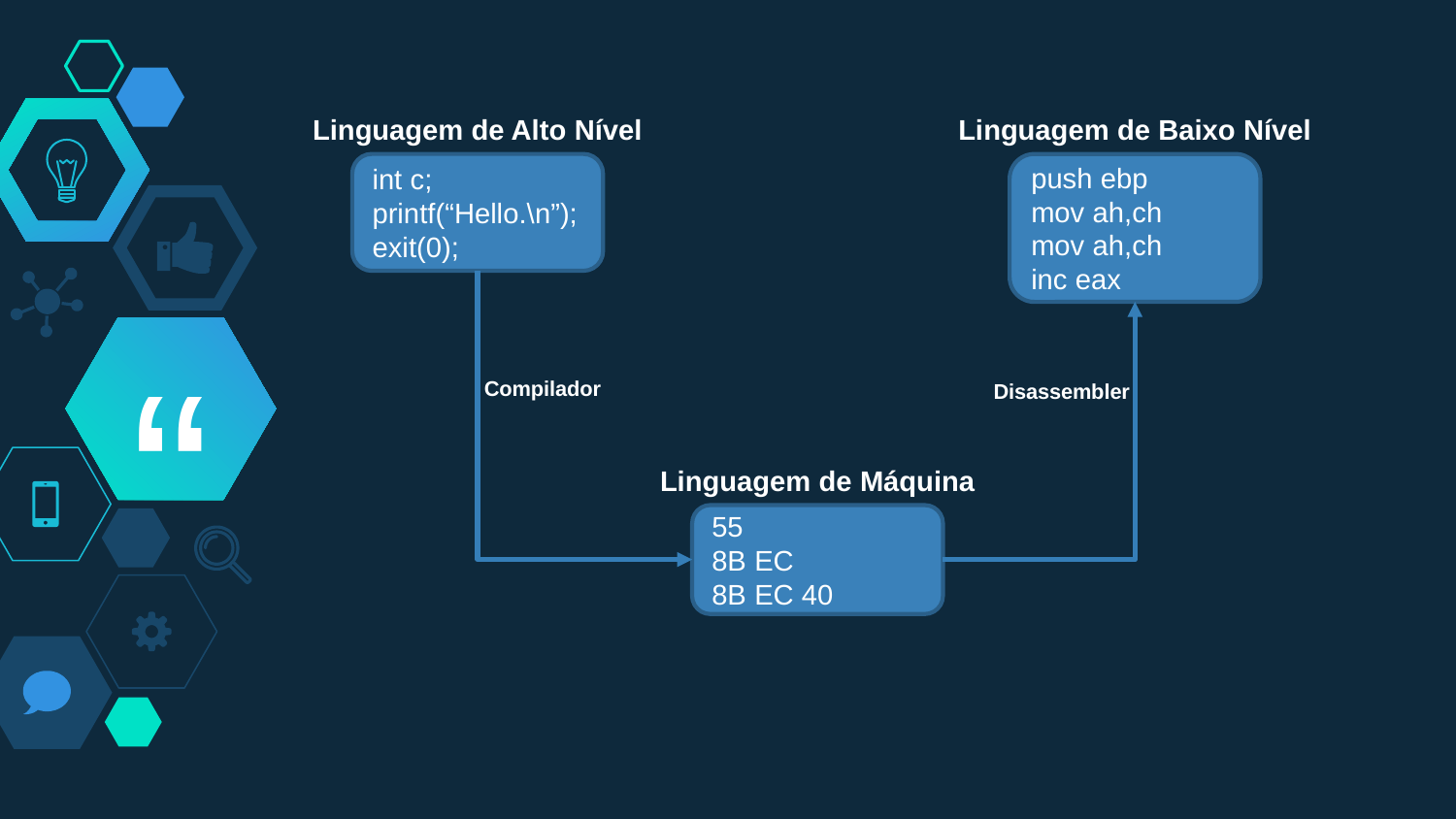

Linguagem de Alto Nível
Linguagem de Baixo Nível
int c;
printf(“Hello.\n”);
exit(0);
push ebp
mov ah,ch
mov ah,ch
inc eax
Compilador
Disassembler
Linguagem de Máquina
55
8B EC
8B EC 40